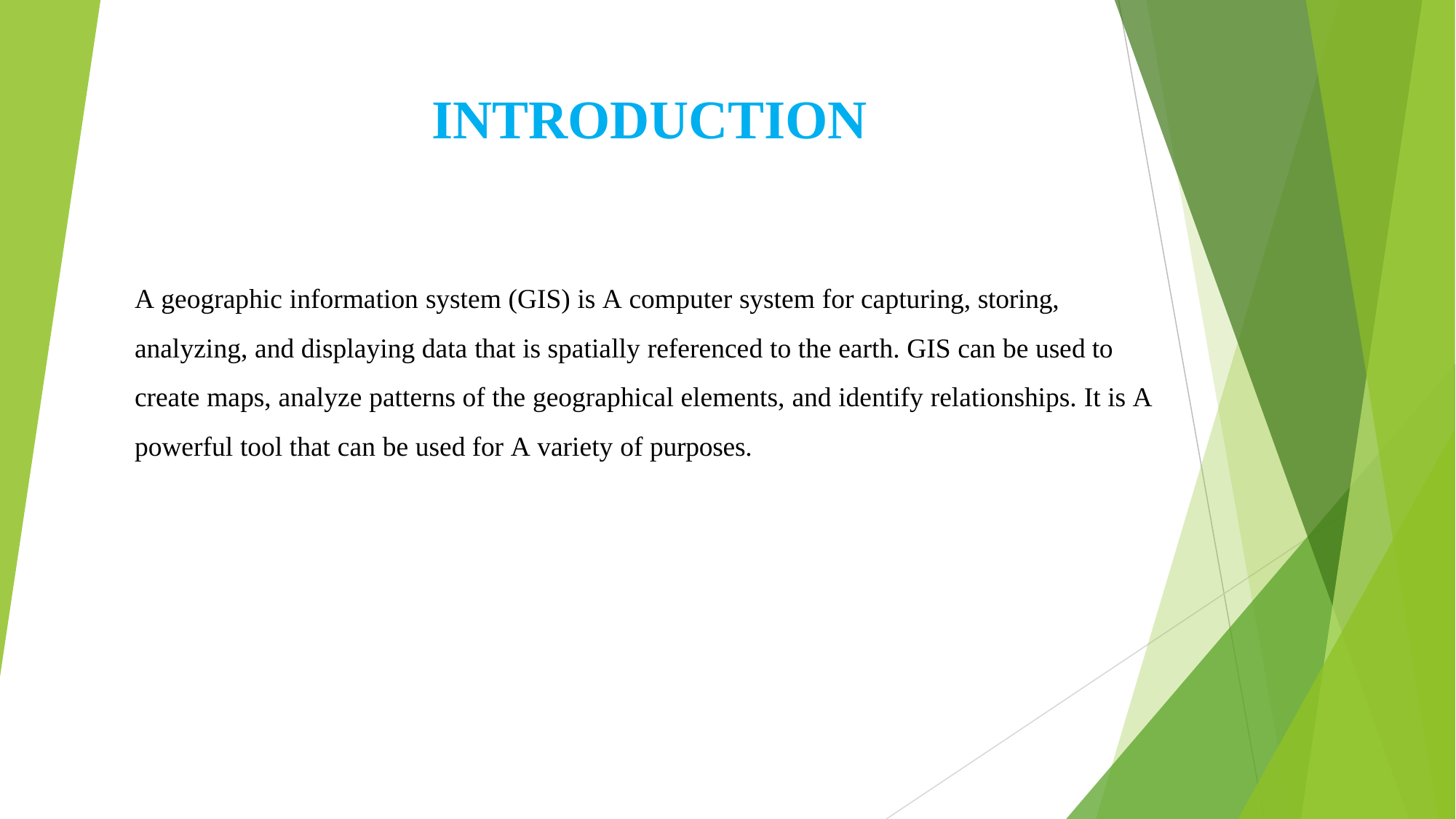

# INTRODUCTION
A geographic information system (GIS) is A computer system for capturing, storing, analyzing, and displaying data that is spatially referenced to the earth. GIS can be used to create maps, analyze patterns of the geographical elements, and identify relationships. It is A powerful tool that can be used for A variety of purposes.